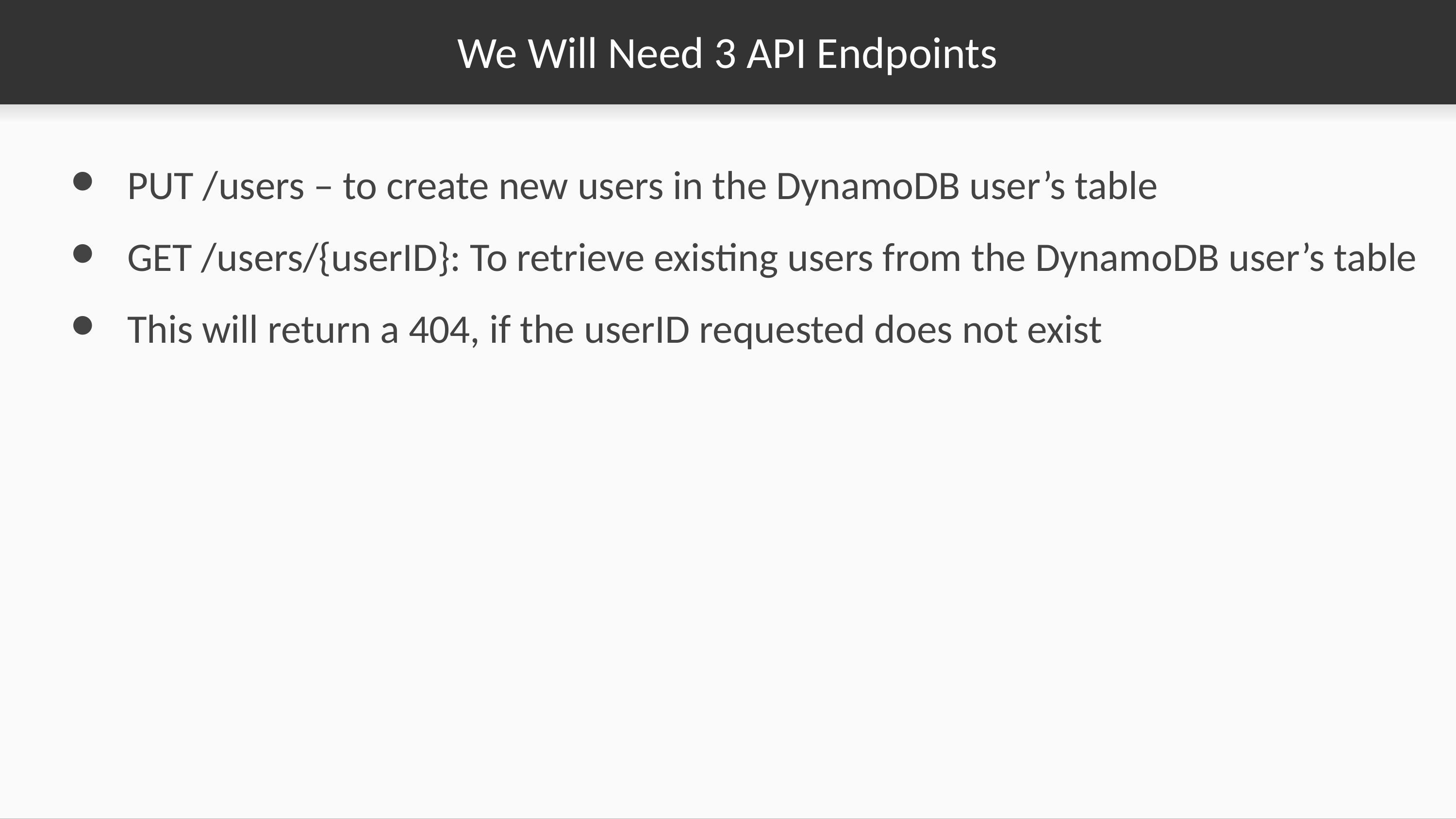

# We Will Need 3 API Endpoints
PUT /users – to create new users in the DynamoDB user’s table
GET /users/{userID}: To retrieve existing users from the DynamoDB user’s table
This will return a 404, if the userID requested does not exist